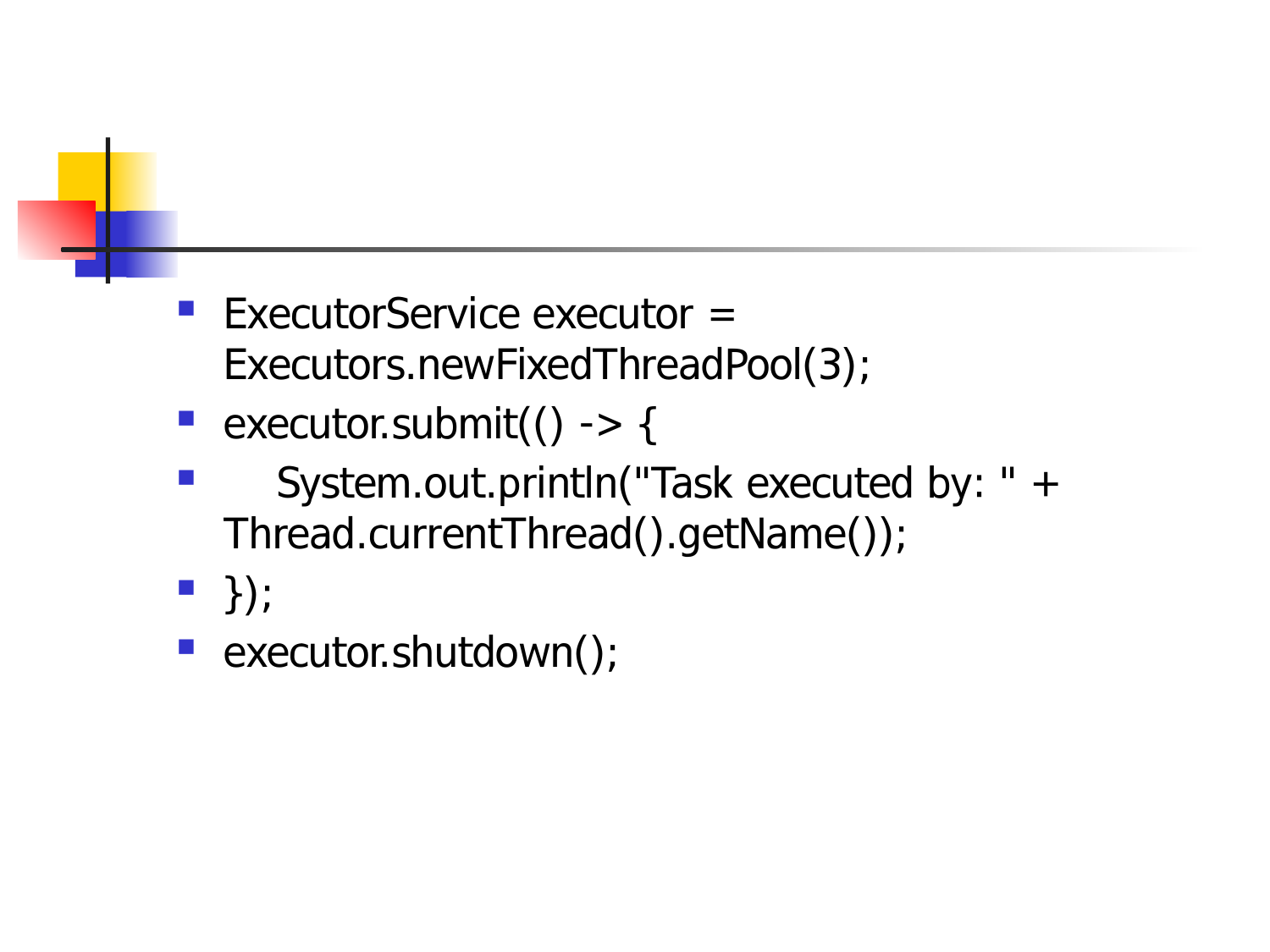

#
ExecutorService executor = Executors.newFixedThreadPool(3);
executor.submit(() -> {
    System.out.println("Task executed by: " + Thread.currentThread().getName());
});
executor.shutdown();